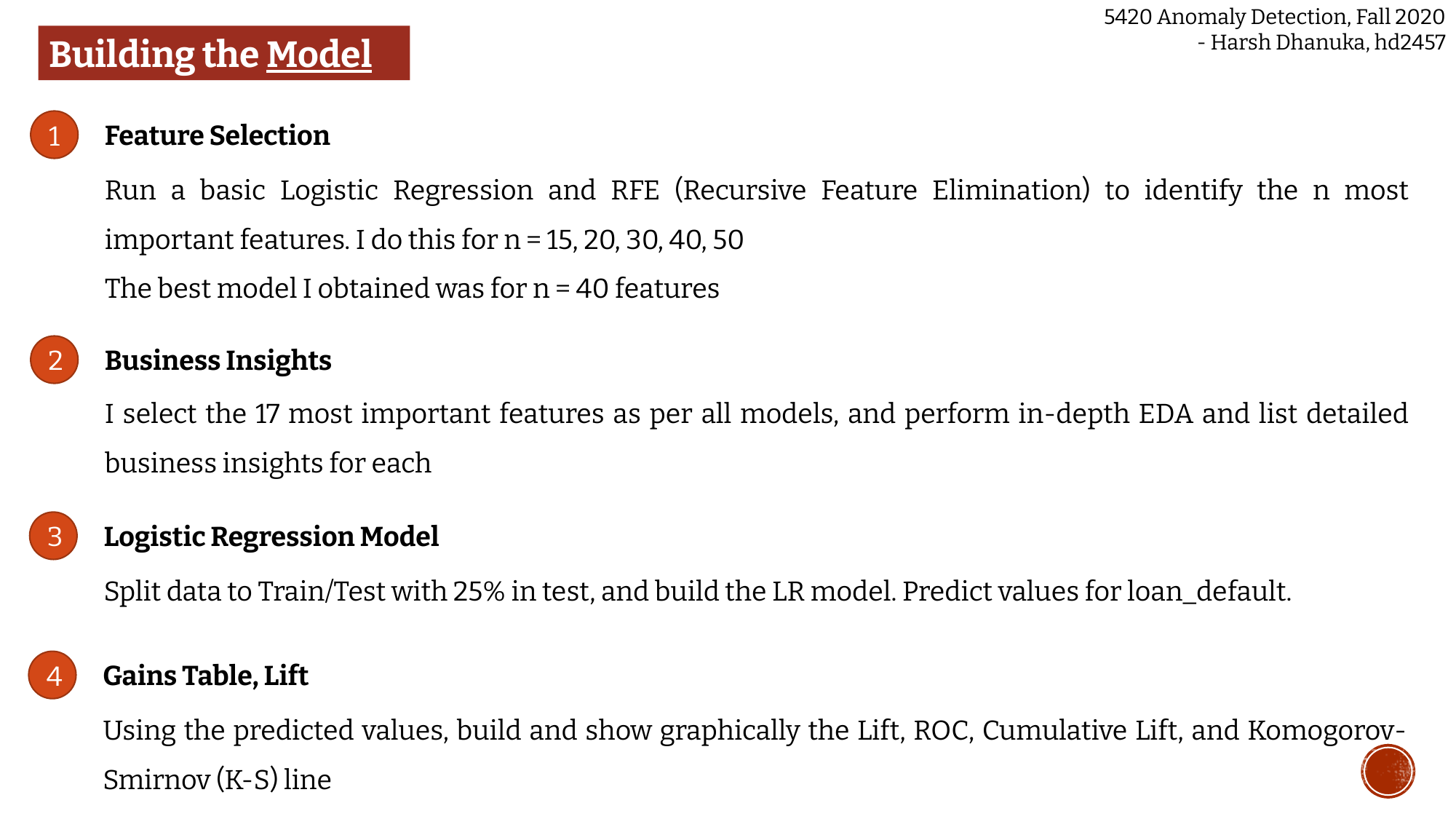

5420 Anomaly Detection, Fall 2020
- Harsh Dhanuka, hd2457
Building the Model
1
Feature Selection
Run a basic Logistic Regression and RFE (Recursive Feature Elimination) to identify the n most important features. I do this for n = 15, 20, 30, 40, 50
The best model I obtained was for n = 40 features
2
Business Insights
I select the 17 most important features as per all models, and perform in-depth EDA and list detailed business insights for each
3
Logistic Regression Model
Split data to Train/Test with 25% in test, and build the LR model. Predict values for loan_default.
4
Gains Table, Lift
Using the predicted values, build and show graphically the Lift, ROC, Cumulative Lift, and Komogorov-Smirnov (K-S) line